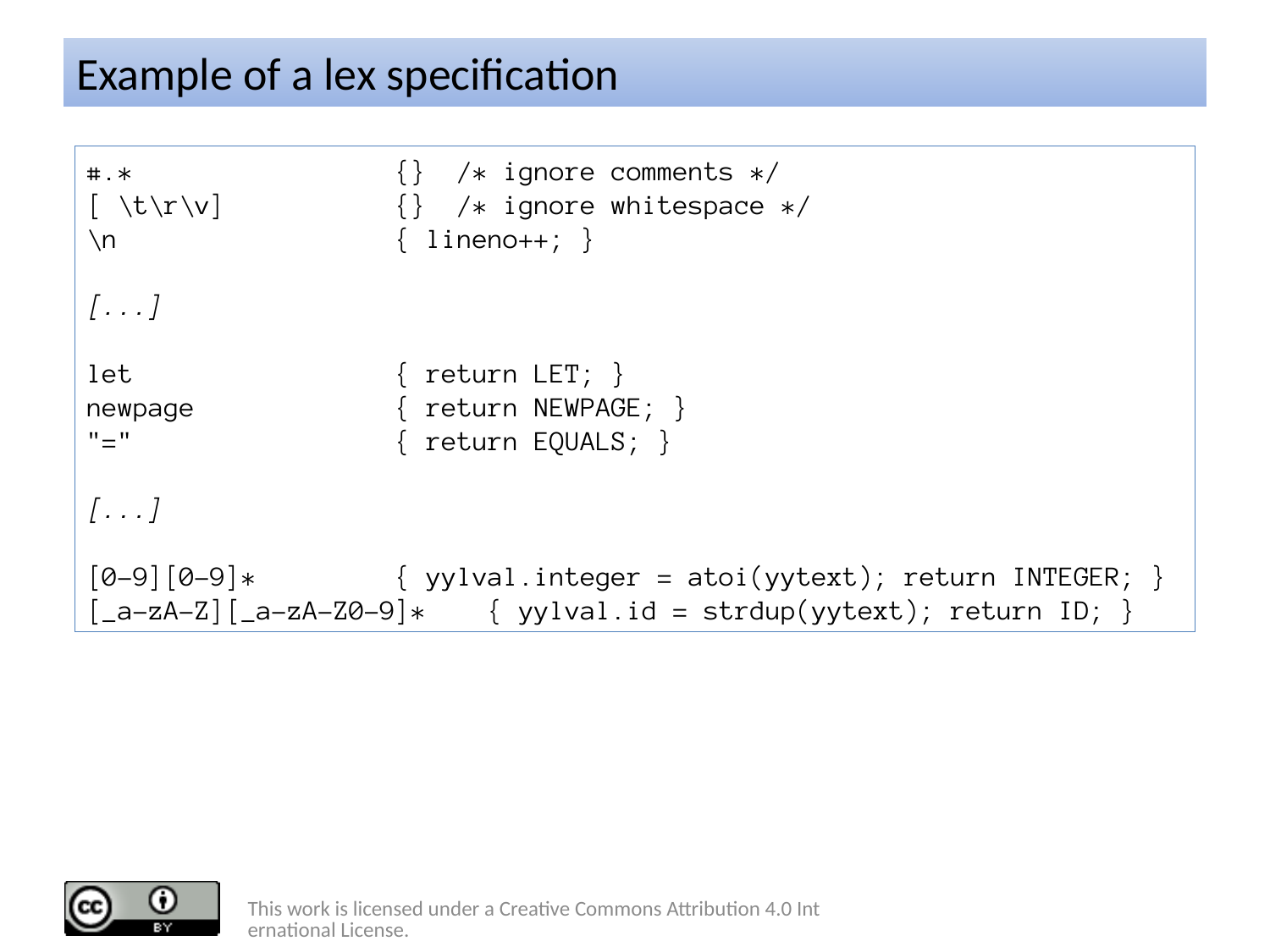

# Example of a lex specification

#.*                 {}  /* ignore comments */
[ \t\r\v]           {}  /* ignore whitespace */
\n                  { lineno++; }

[...]

let                 { return LET; }
newpage             { return NEWPAGE; }
"="                 { return EQUALS; }

[...]

[0-9][0-9]*         { yylval.integer = atoi(yytext); return INTEGER; }
[_a-zA-Z][_a-zA-Z0-9]*    { yylval.id = strdup(yytext); return ID; }
This work is licensed under a Creative Commons Attribution 4.0 International License.